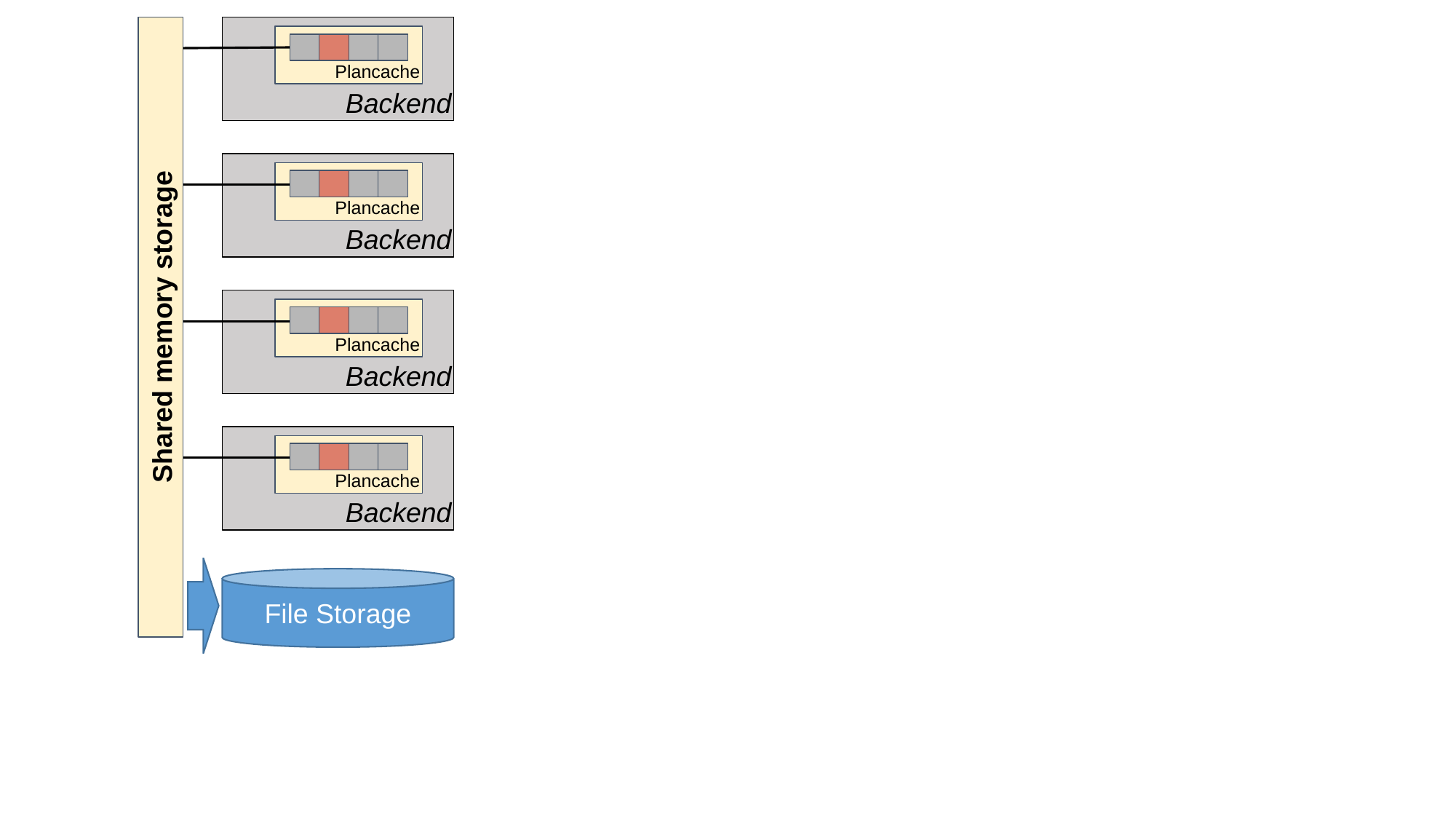

Backend
Plancache

Backend
Plancache

Backend
Plancache
Shared memory storage

Backend
Plancache

File Storage